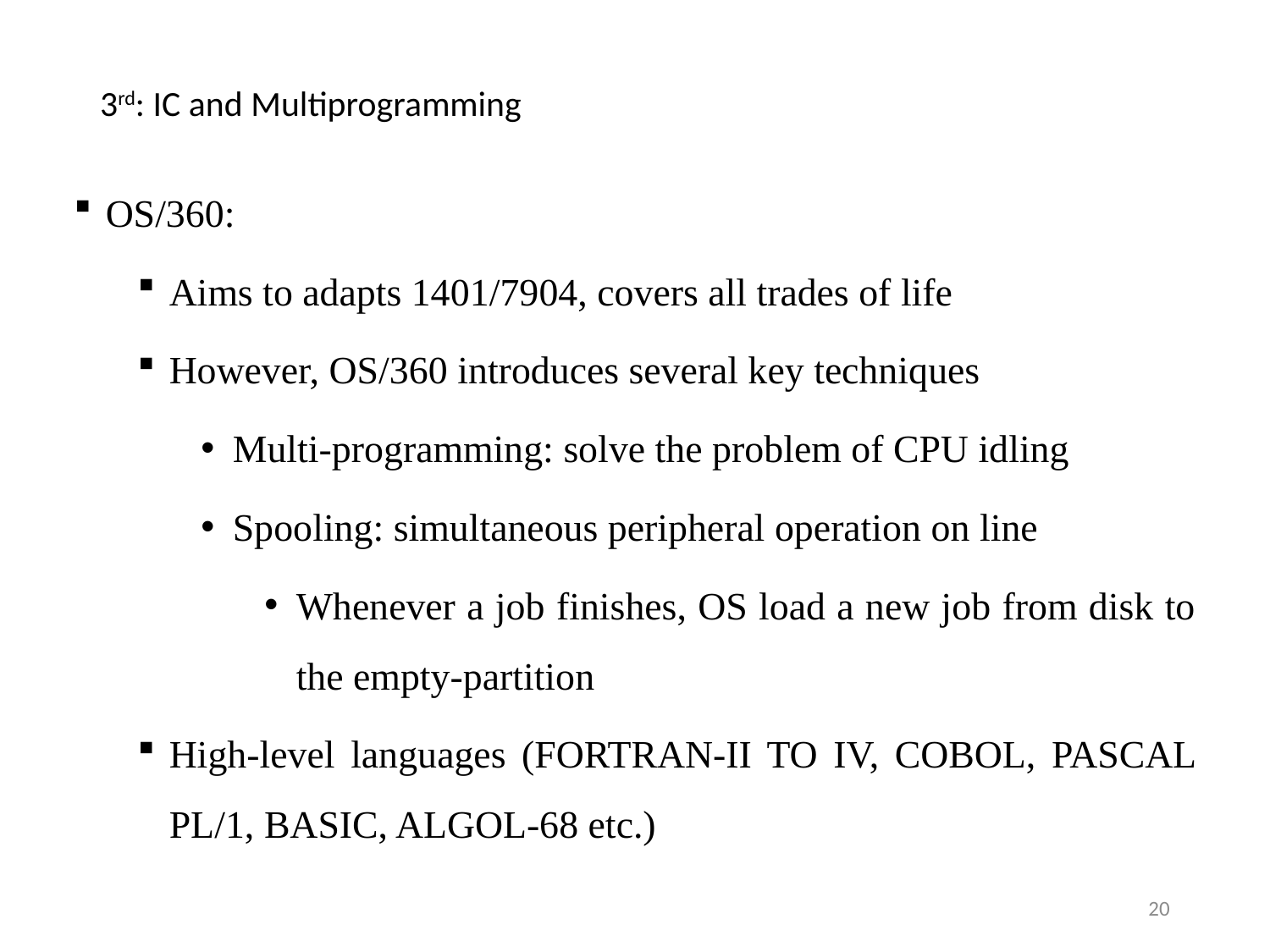

# 3rd: IC and Multiprogramming
OS/360:
Aims to adapts 1401/7904, covers all trades of life
However, OS/360 introduces several key techniques
Multi-programming: solve the problem of CPU idling
Spooling: simultaneous peripheral operation on line
Whenever a job finishes, OS load a new job from disk to the empty-partition
High-level languages (FORTRAN-II TO IV, COBOL, PASCAL PL/1, BASIC, ALGOL-68 etc.)
20